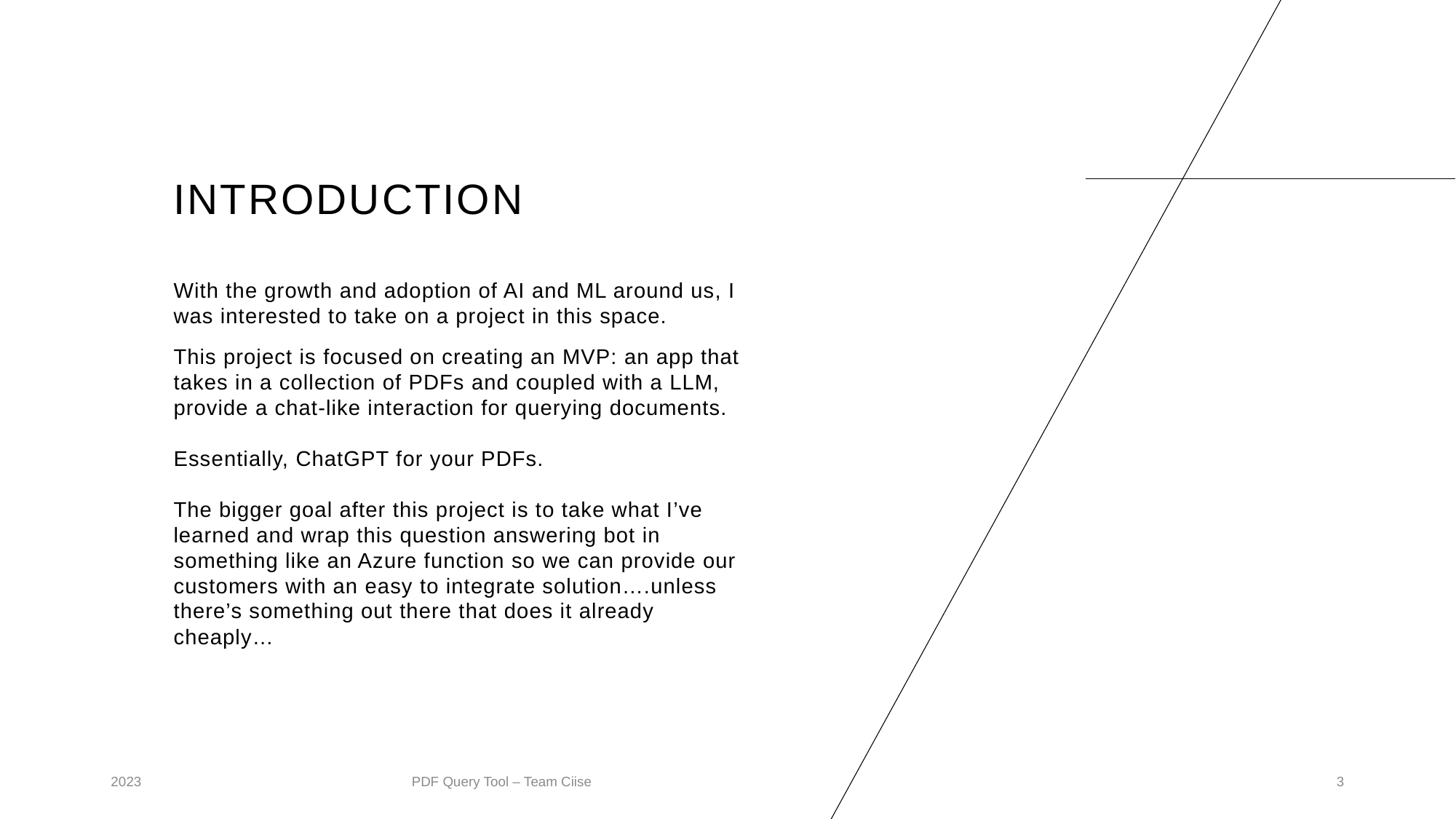

# INTRODUCTION
With the growth and adoption of AI and ML around us, I was interested to take on a project in this space.
This project is focused on creating an MVP: an app that takes in a collection of PDFs and coupled with a LLM, provide a chat-like interaction for querying documents.
Essentially, ChatGPT for your PDFs.
The bigger goal after this project is to take what I’ve learned and wrap this question answering bot in something like an Azure function so we can provide our customers with an easy to integrate solution….unless there’s something out there that does it already cheaply…
2023
PDF Query Tool – Team Ciise
3